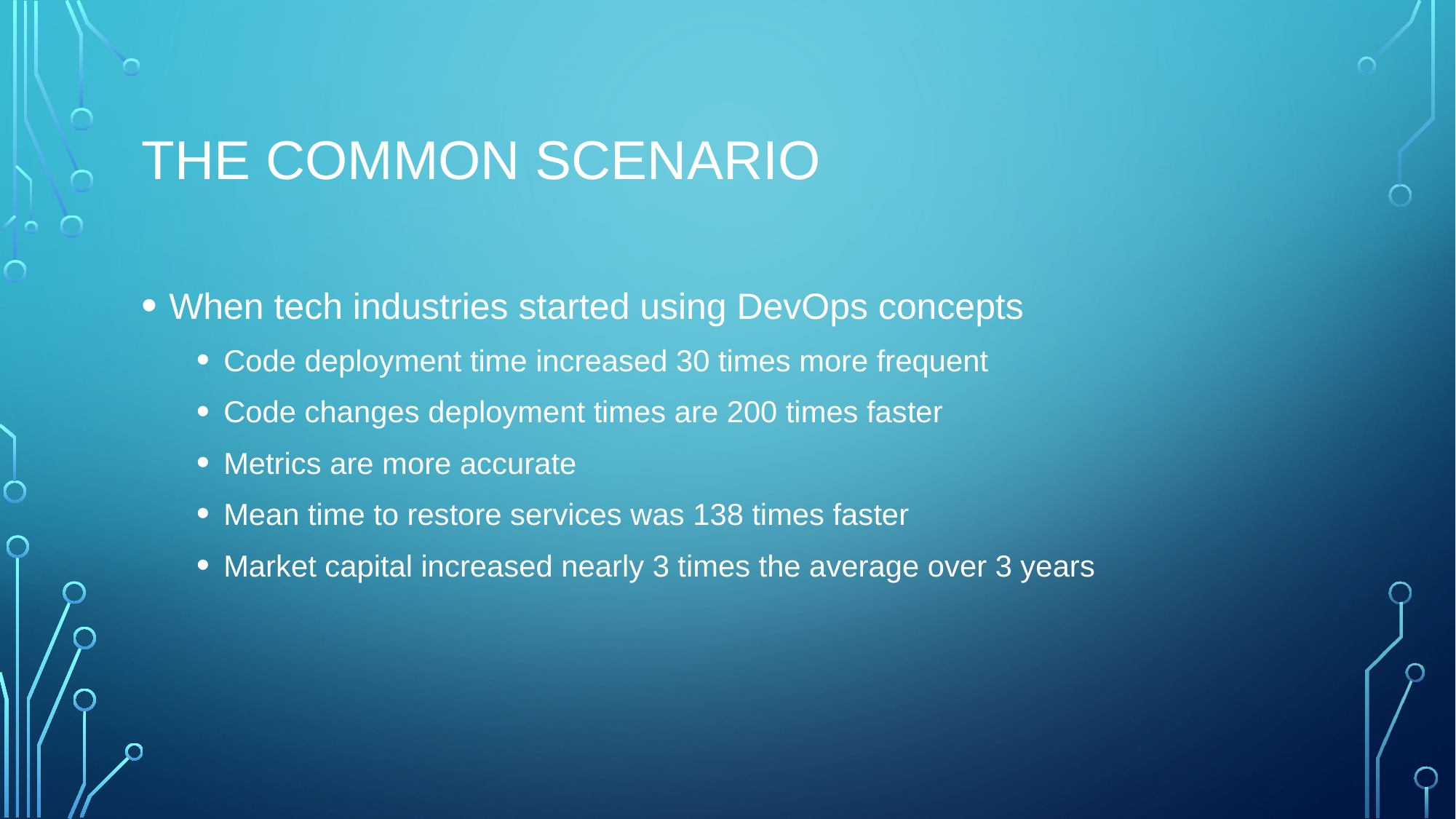

# The Common Scenario
When tech industries started using DevOps concepts
Code deployment time increased 30 times more frequent
Code changes deployment times are 200 times faster
Metrics are more accurate
Mean time to restore services was 138 times faster
Market capital increased nearly 3 times the average over 3 years